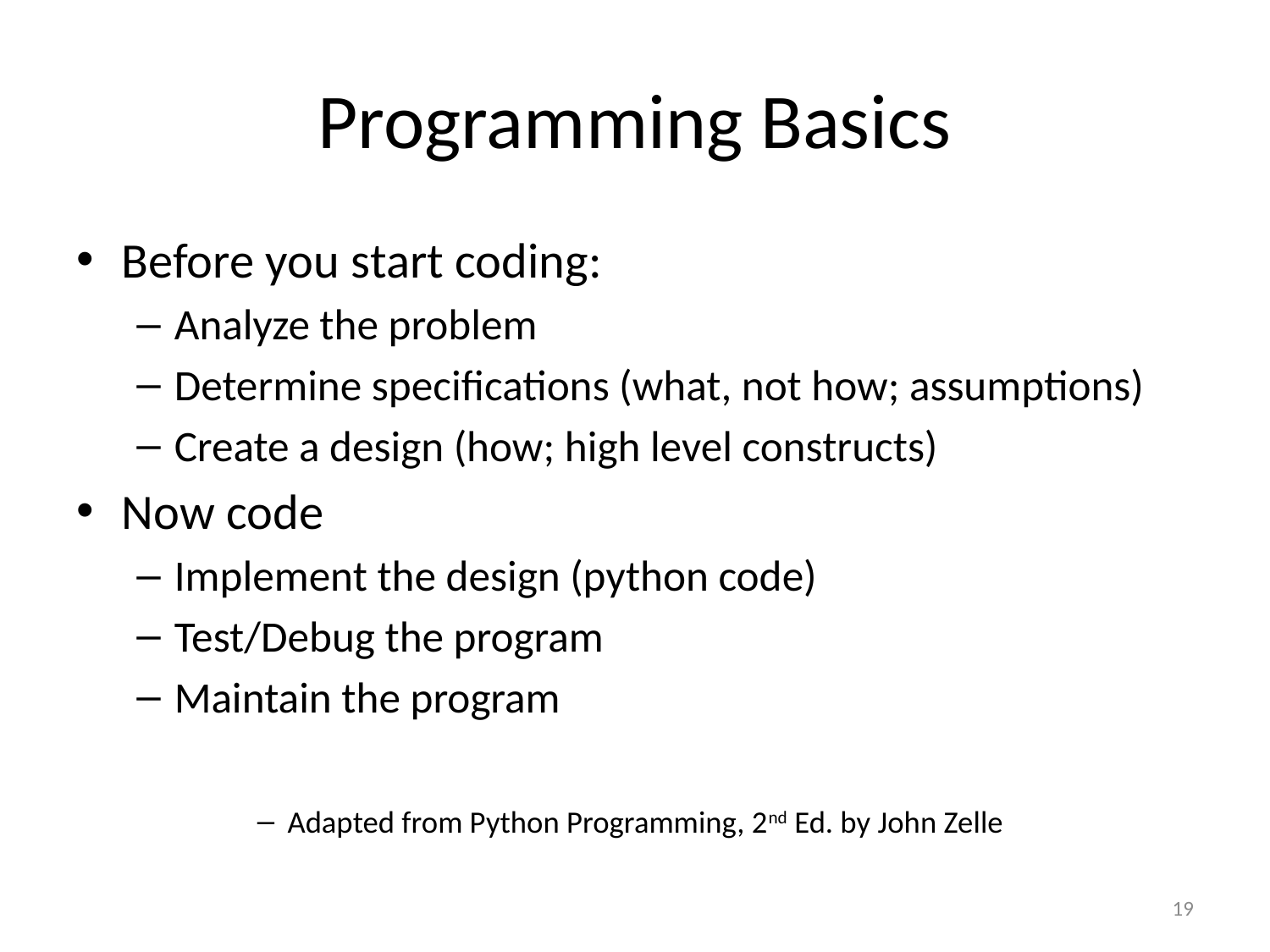

# Programming Basics
Before you start coding:
Analyze the problem
Determine specifications (what, not how; assumptions)
Create a design (how; high level constructs)
Now code
Implement the design (python code)
Test/Debug the program
Maintain the program

Adapted from Python Programming, 2nd Ed. by John Zelle
19